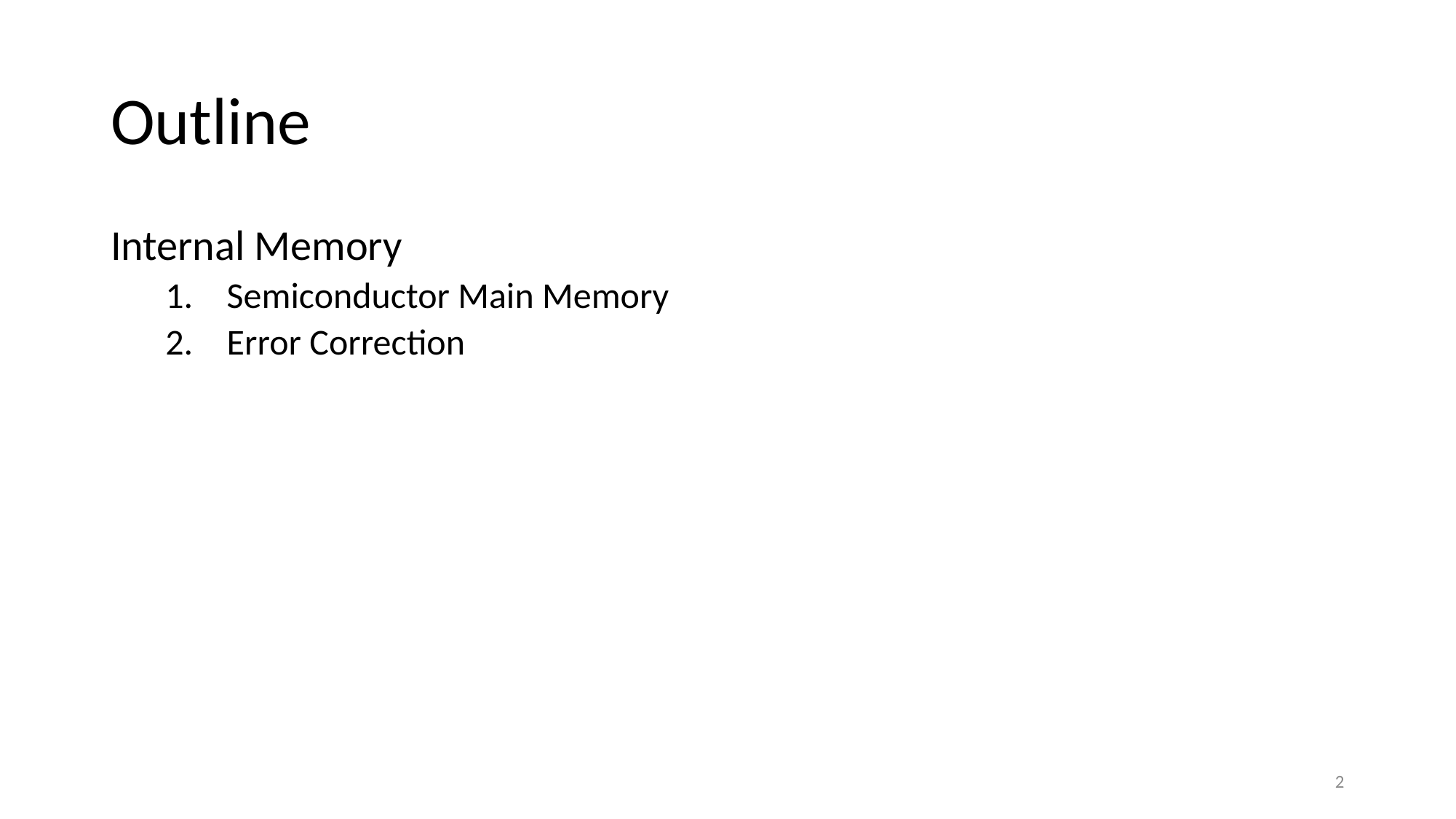

Outline
Internal Memory
Semiconductor Main Memory
Error Correction

2